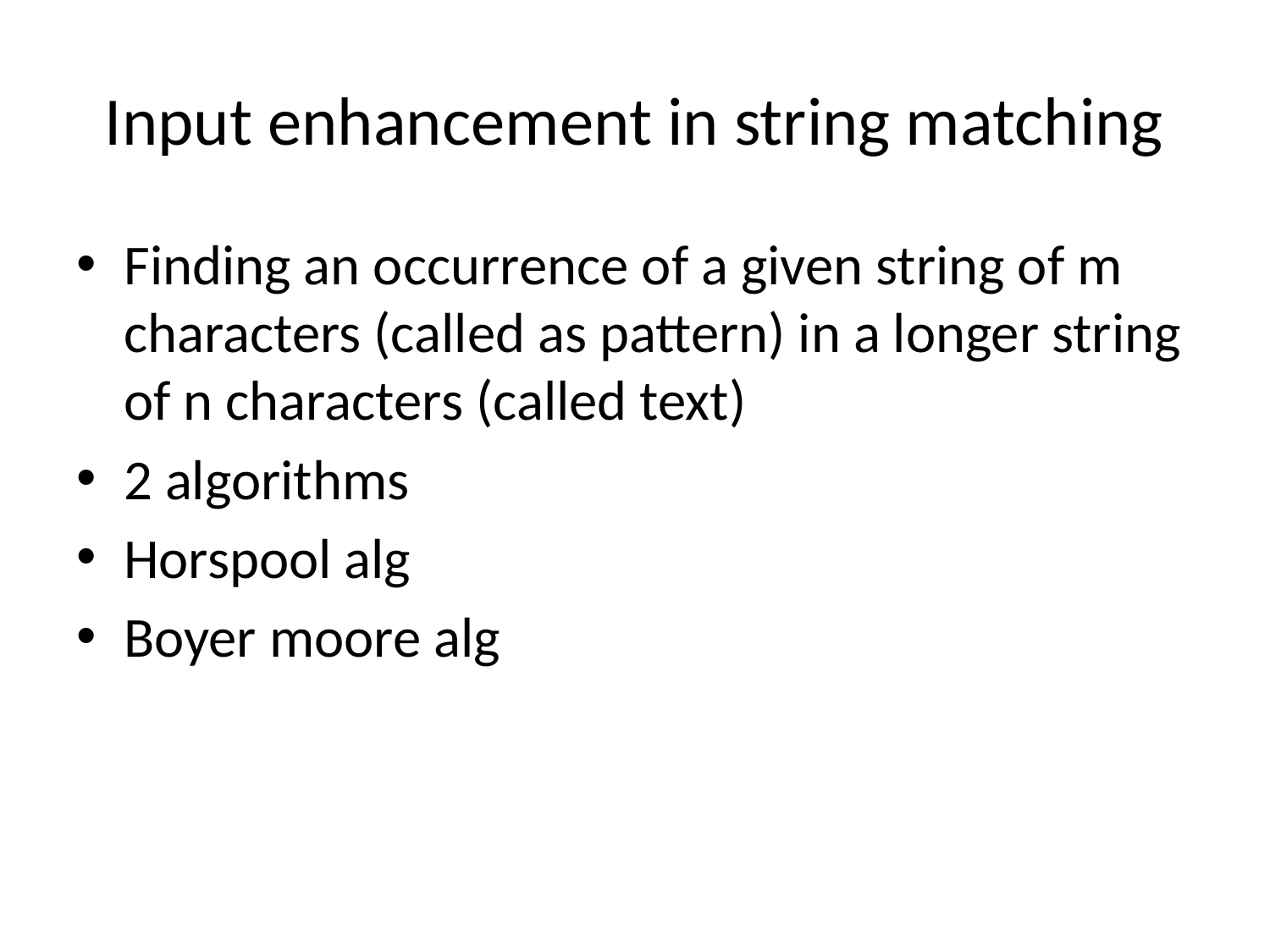

# Input enhancement in string matching
Finding an occurrence of a given string of m characters (called as pattern) in a longer string of n characters (called text)
2 algorithms
Horspool alg
Boyer moore alg